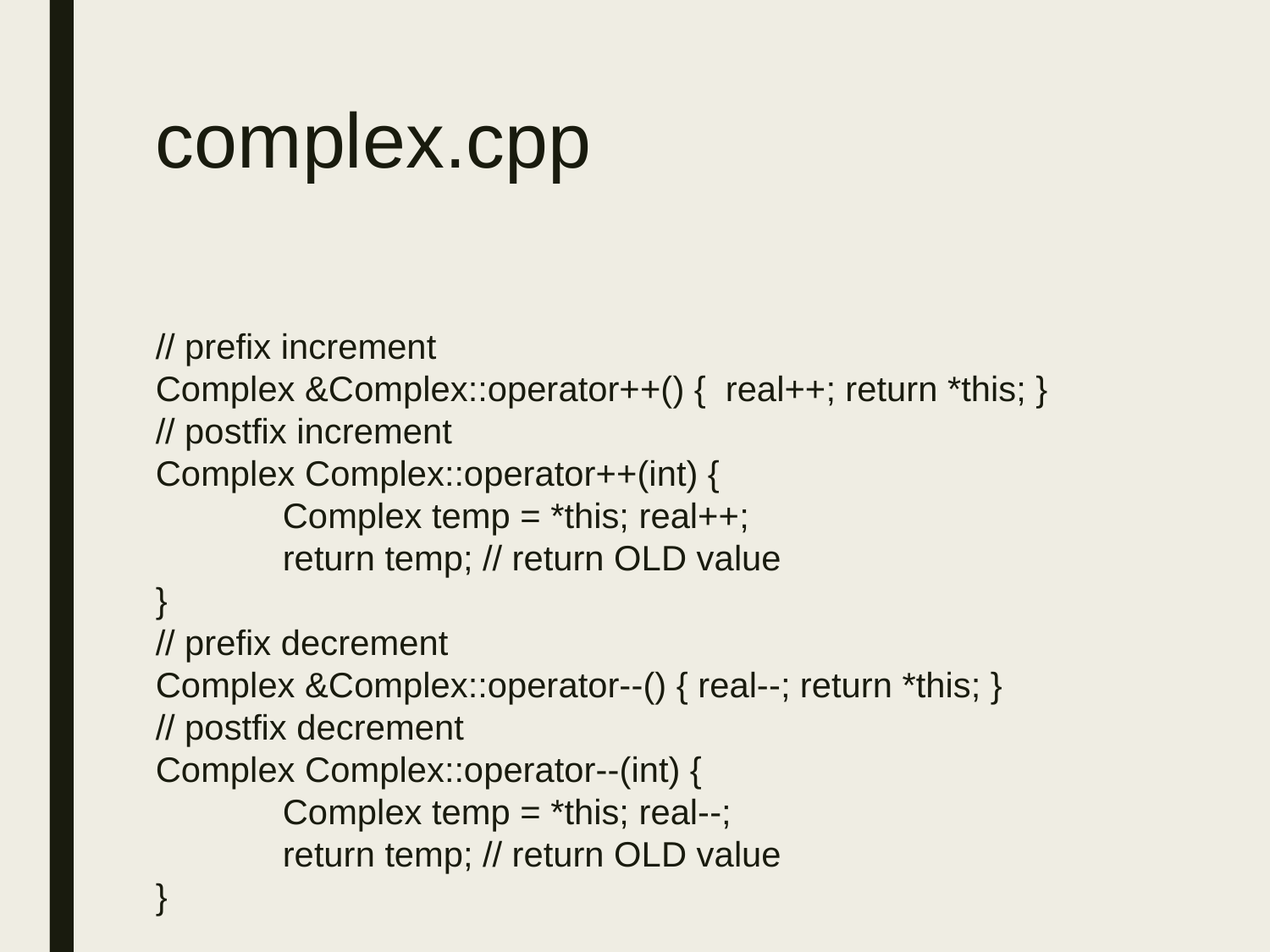

# complex.cpp
// prefix increment
Complex &Complex::operator++() {  real++; return *this; }
// postfix increment
Complex Complex::operator++(int) {
	Complex temp = *this; real++;
	return temp; // return OLD value
}
// prefix decrement
Complex &Complex::operator--() { real--; return *this; }
// postfix decrement
Complex Complex::operator--(int) {
	Complex temp = *this; real--;
	return temp; // return OLD value
}